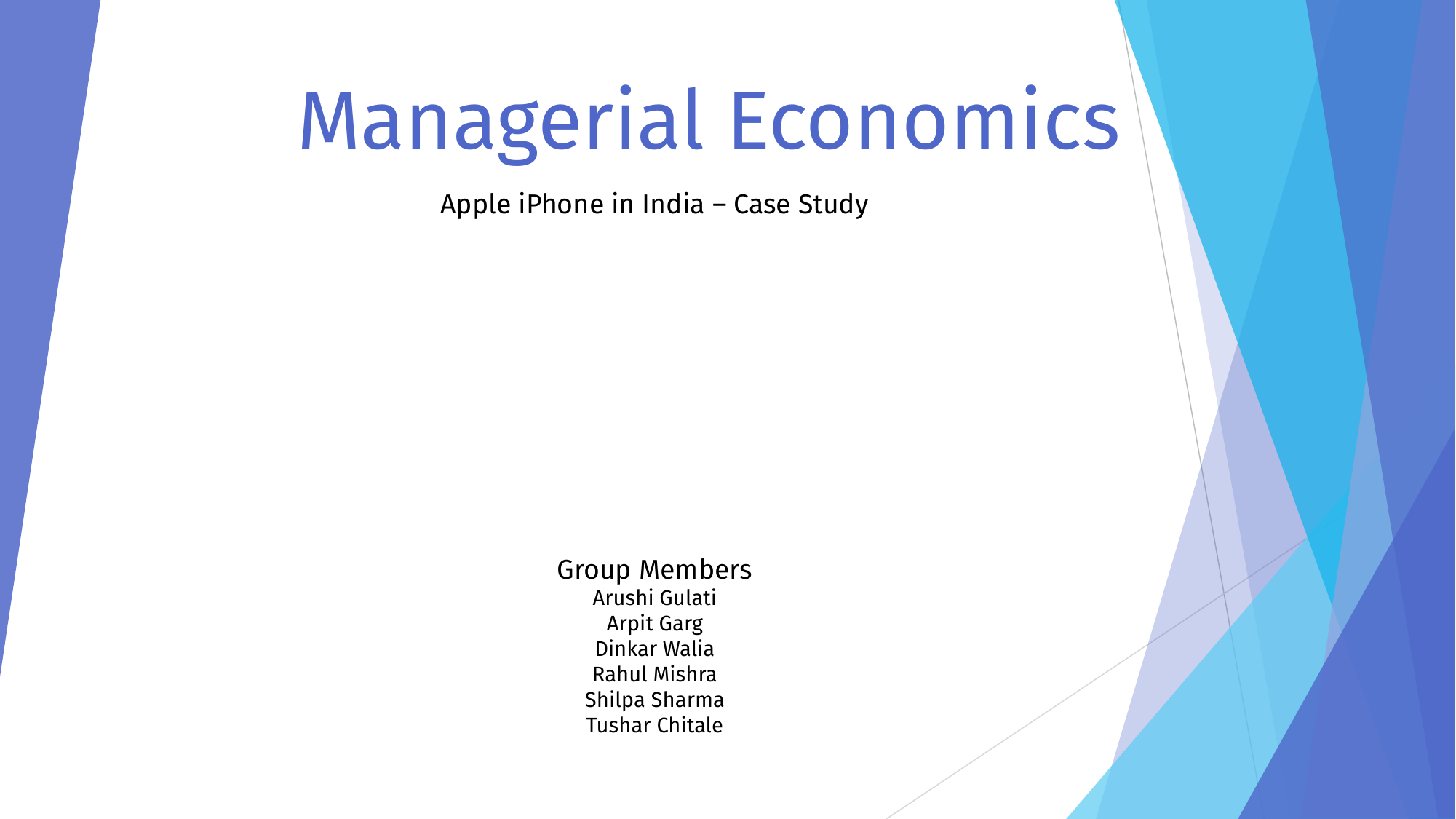

# Managerial Economics
Apple iPhone in India – Case Study
Group Members
Arushi Gulati
Arpit Garg
Dinkar Walia
Rahul Mishra
Shilpa Sharma
Tushar Chitale